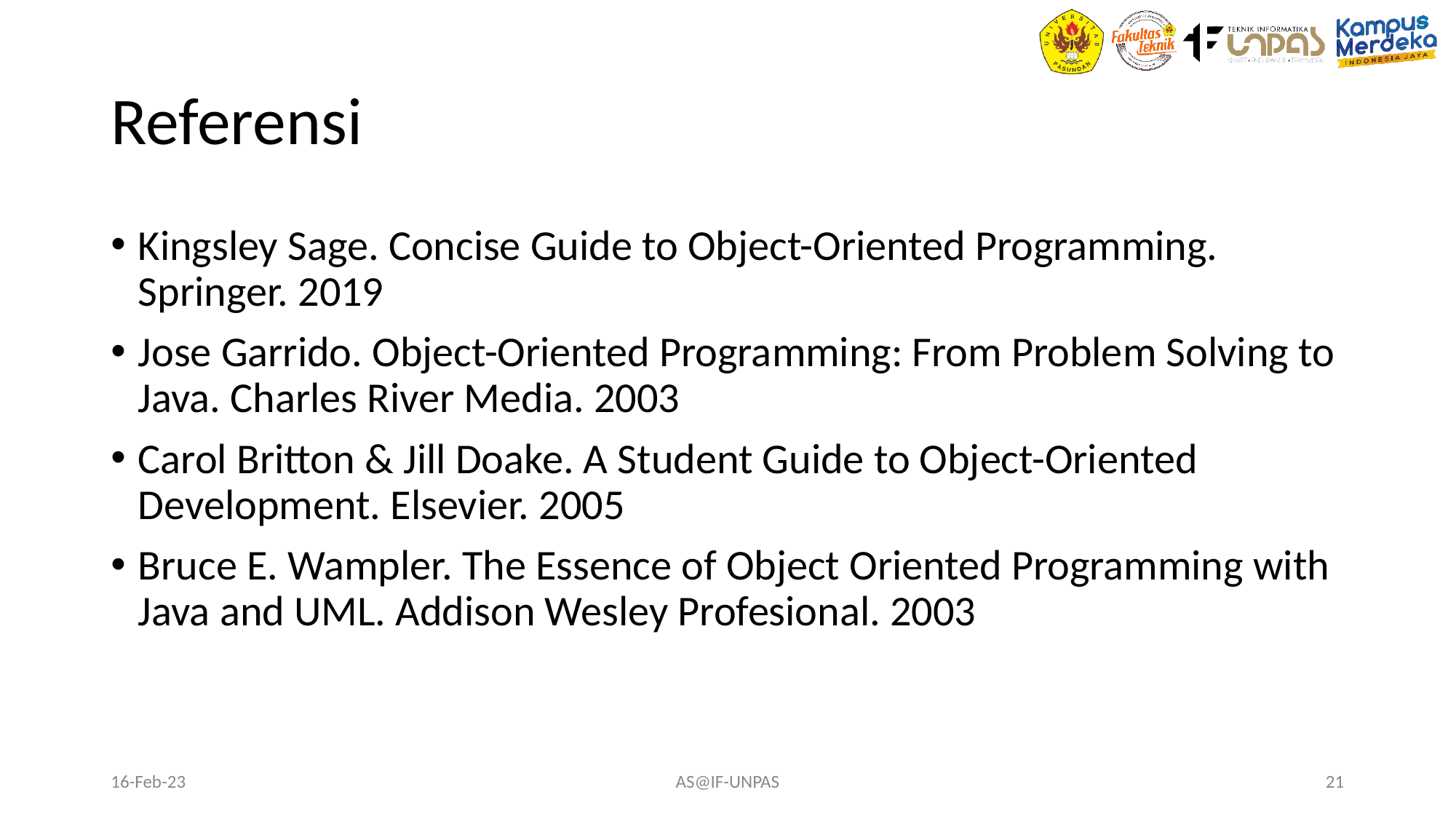

# Referensi
Kingsley Sage. Concise Guide to Object-Oriented Programming. Springer. 2019
Jose Garrido. Object-Oriented Programming: From Problem Solving to Java. Charles River Media. 2003
Carol Britton & Jill Doake. A Student Guide to Object-Oriented Development. Elsevier. 2005
Bruce E. Wampler. The Essence of Object Oriented Programming with Java and UML. Addison Wesley Profesional. 2003

16-Feb-23
AS@IF-UNPAS
21